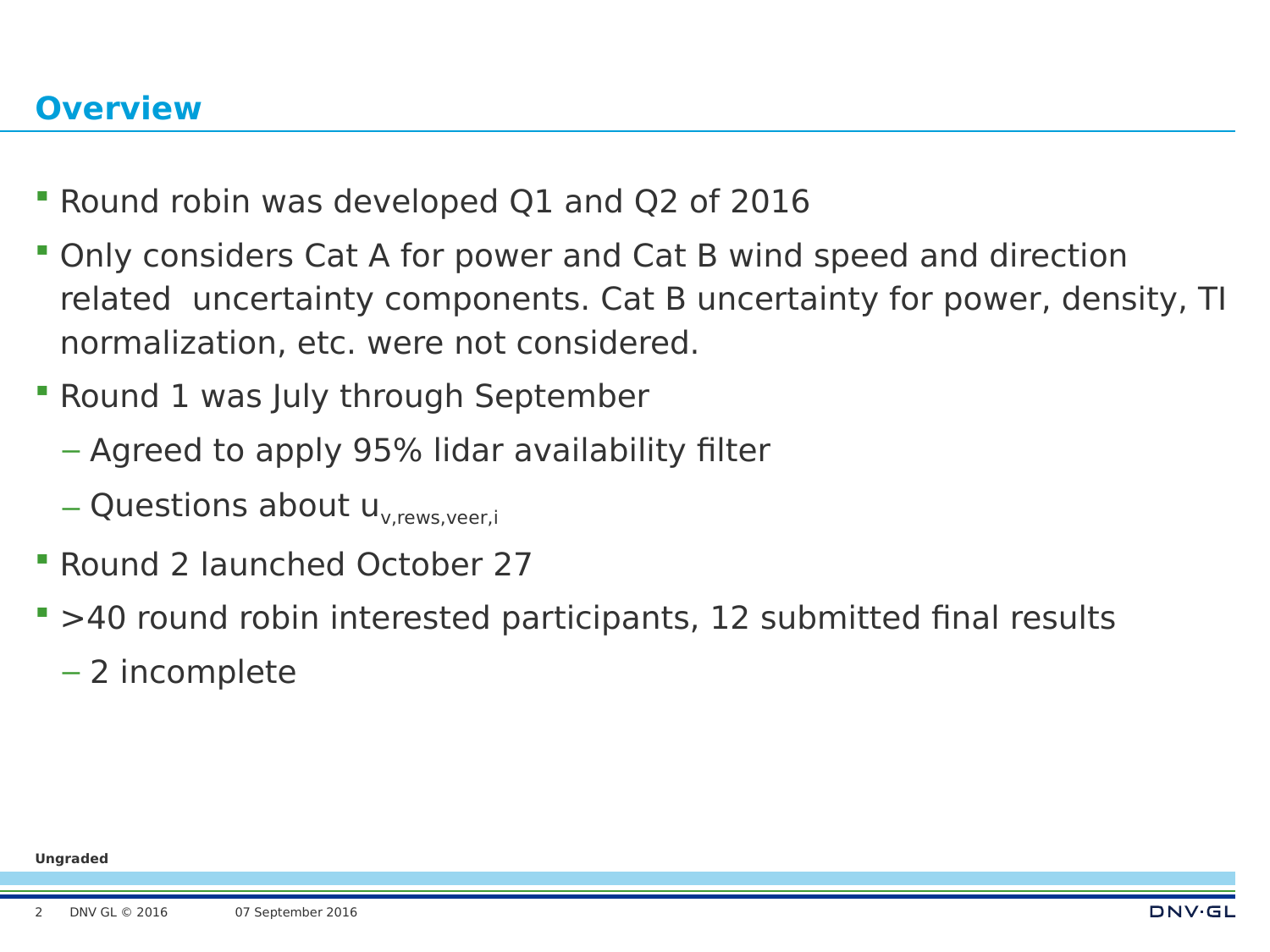

# Overview
Round robin was developed Q1 and Q2 of 2016
Only considers Cat A for power and Cat B wind speed and direction related  uncertainty components. Cat B uncertainty for power, density, TI normalization, etc. were not considered.
Round 1 was July through September
Agreed to apply 95% lidar availability filter
Questions about uv,rews,veer,i
Round 2 launched October 27
>40 round robin interested participants, 12 submitted final results
2 incomplete
2